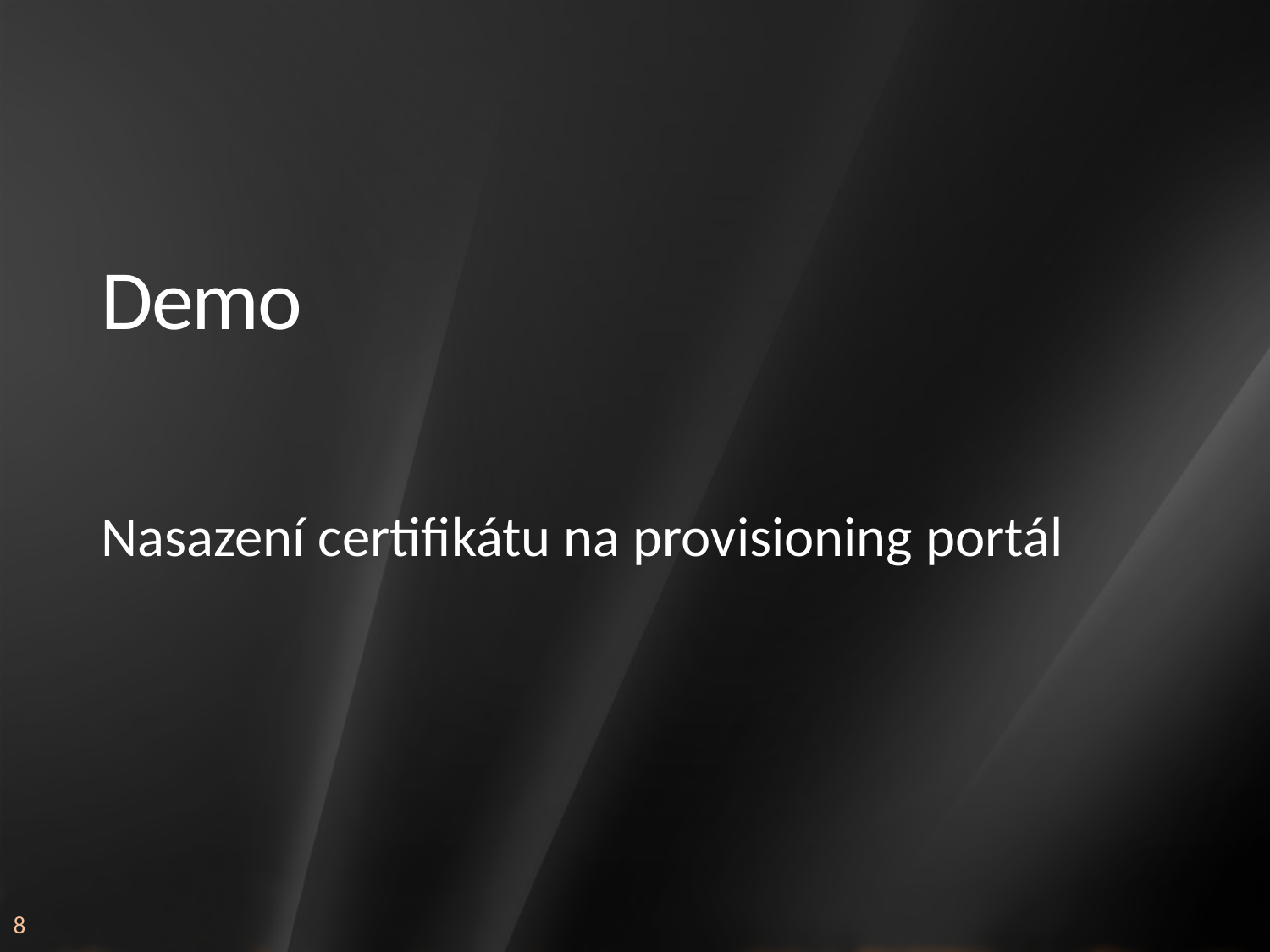

# Demo
Nasazení certifikátu na provisioning portál